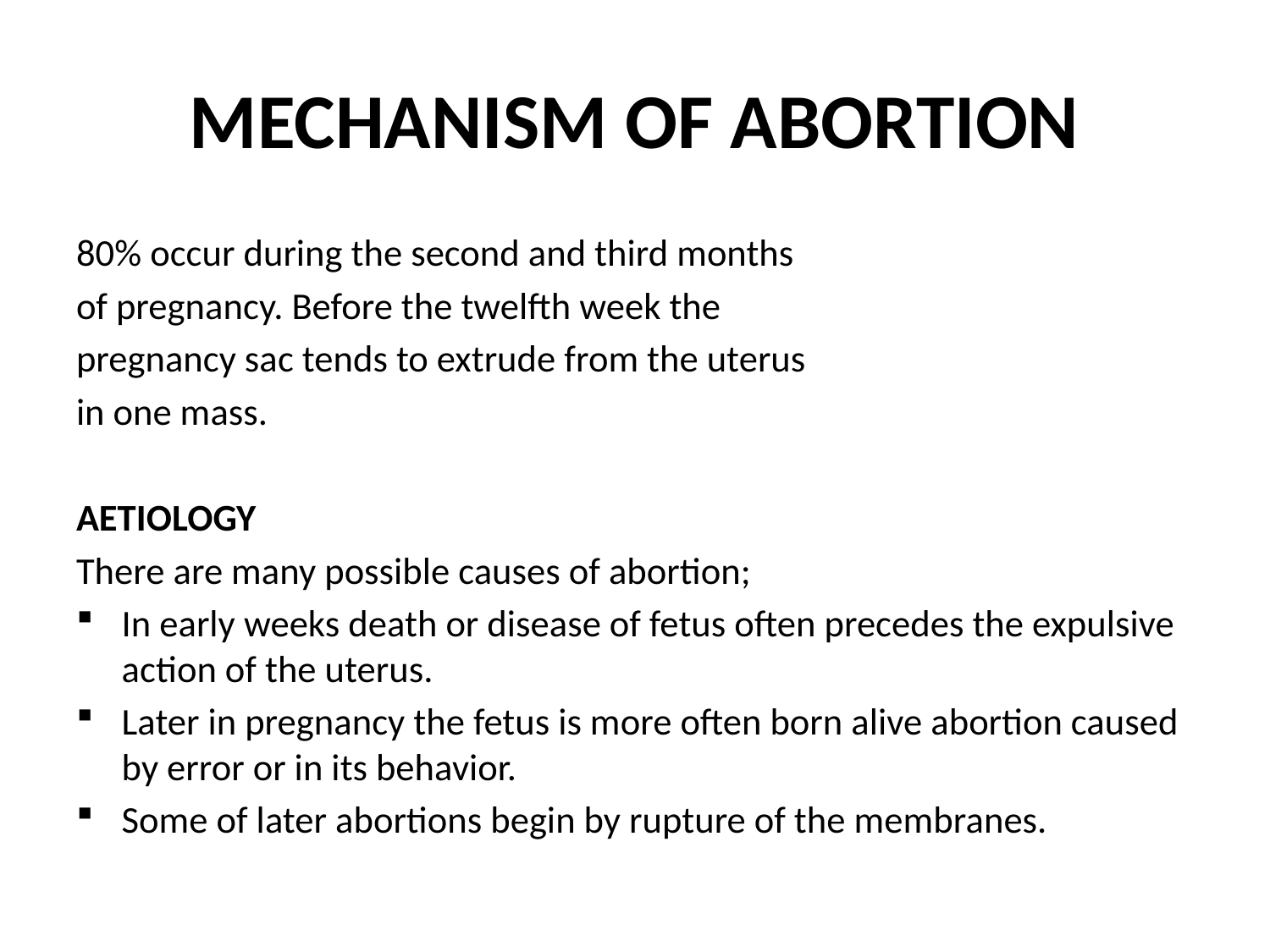

# MECHANISM OF ABORTION
80% occur during the second and third months
of pregnancy. Before the twelfth week the
pregnancy sac tends to extrude from the uterus
in one mass.

AETIOLOGY
There are many possible causes of abortion;
In early weeks death or disease of fetus often precedes the expulsive action of the uterus.
Later in pregnancy the fetus is more often born alive abortion caused by error or in its behavior.
Some of later abortions begin by rupture of the membranes.